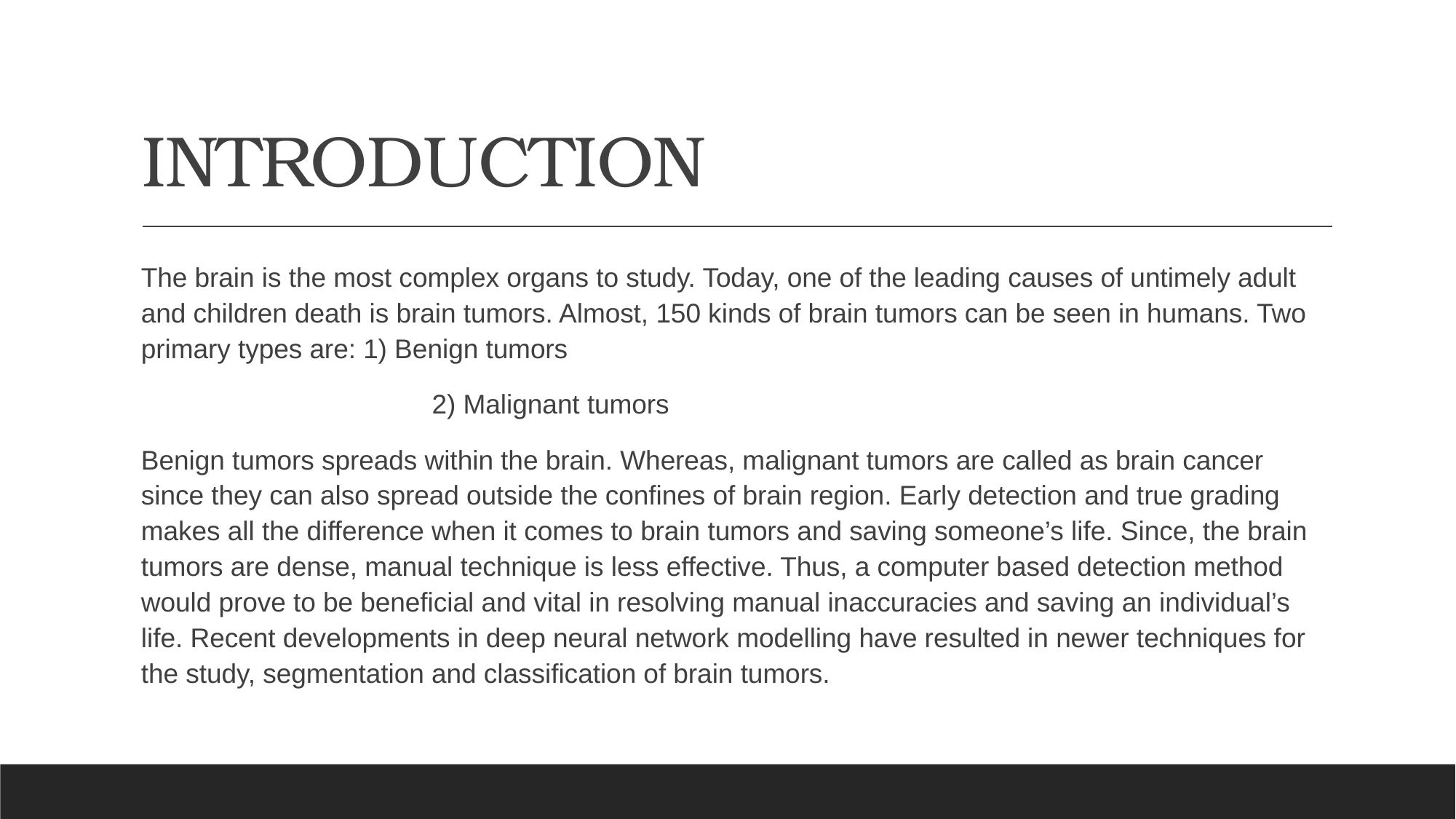

# INTRODUCTION
The brain is the most complex organs to study. Today, one of the leading causes of untimely adult and children death is brain tumors. Almost, 150 kinds of brain tumors can be seen in humans. Two primary types are: 1) Benign tumors
                                       2) Malignant tumors
Benign tumors spreads within the brain. Whereas, malignant tumors are called as brain cancer since they can also spread outside the confines of brain region. Early detection and true grading makes all the difference when it comes to brain tumors and saving someone’s life. Since, the brain tumors are dense, manual technique is less effective. Thus, a computer based detection method would prove to be beneficial and vital in resolving manual inaccuracies and saving an individual’s life. Recent developments in deep neural network modelling have resulted in newer techniques for the study, segmentation and classification of brain tumors.